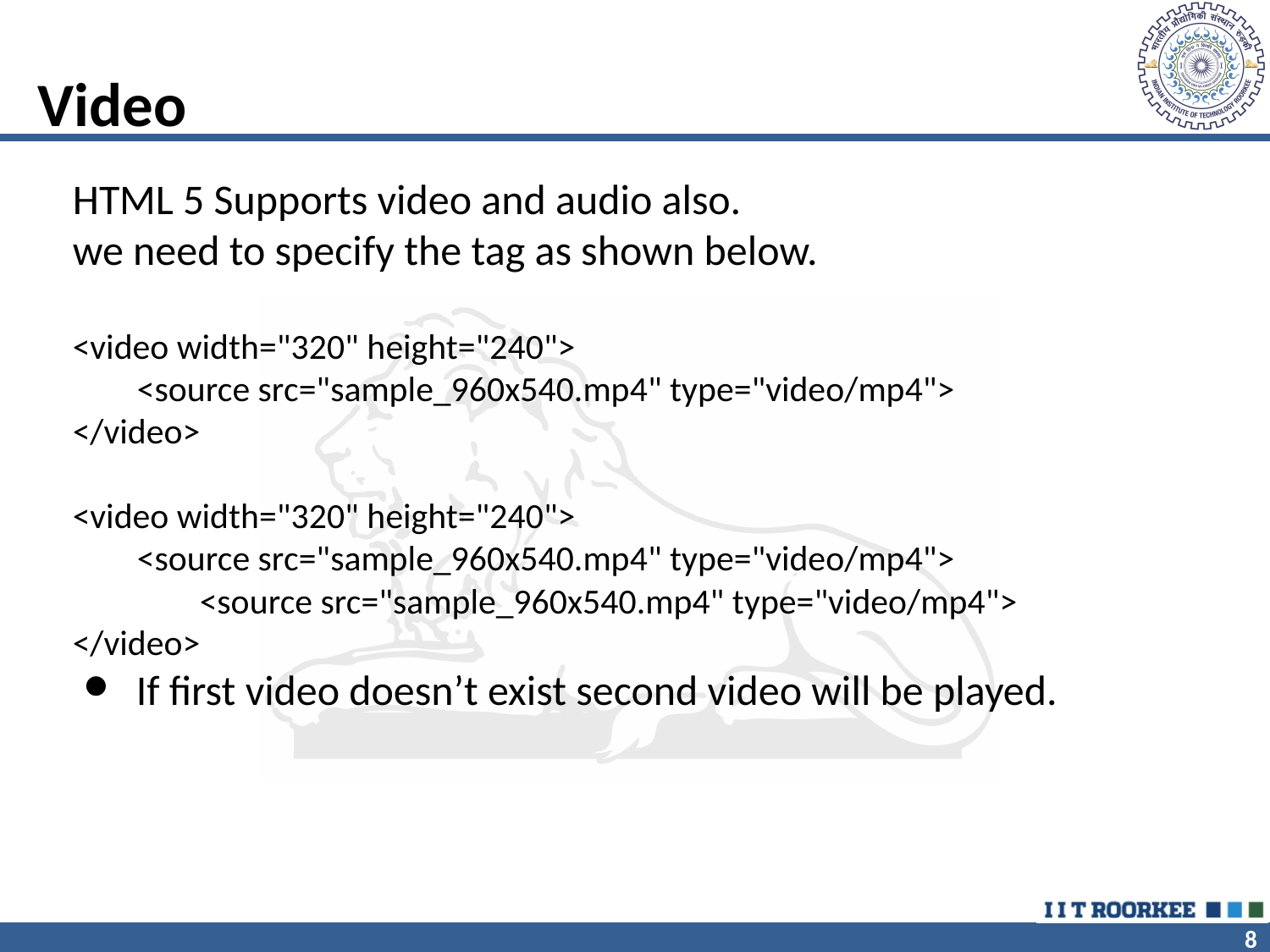

# Video
HTML 5 Supports video and audio also.
we need to specify the tag as shown below.

<video width="320" height="240">
        <source src="sample_960x540.mp4" type="video/mp4">
</video>

<video width="320" height="240">
        <source src="sample_960x540.mp4" type="video/mp4">
	<source src="sample_960x540.mp4" type="video/mp4">
</video>
If first video doesn’t exist second video will be played.